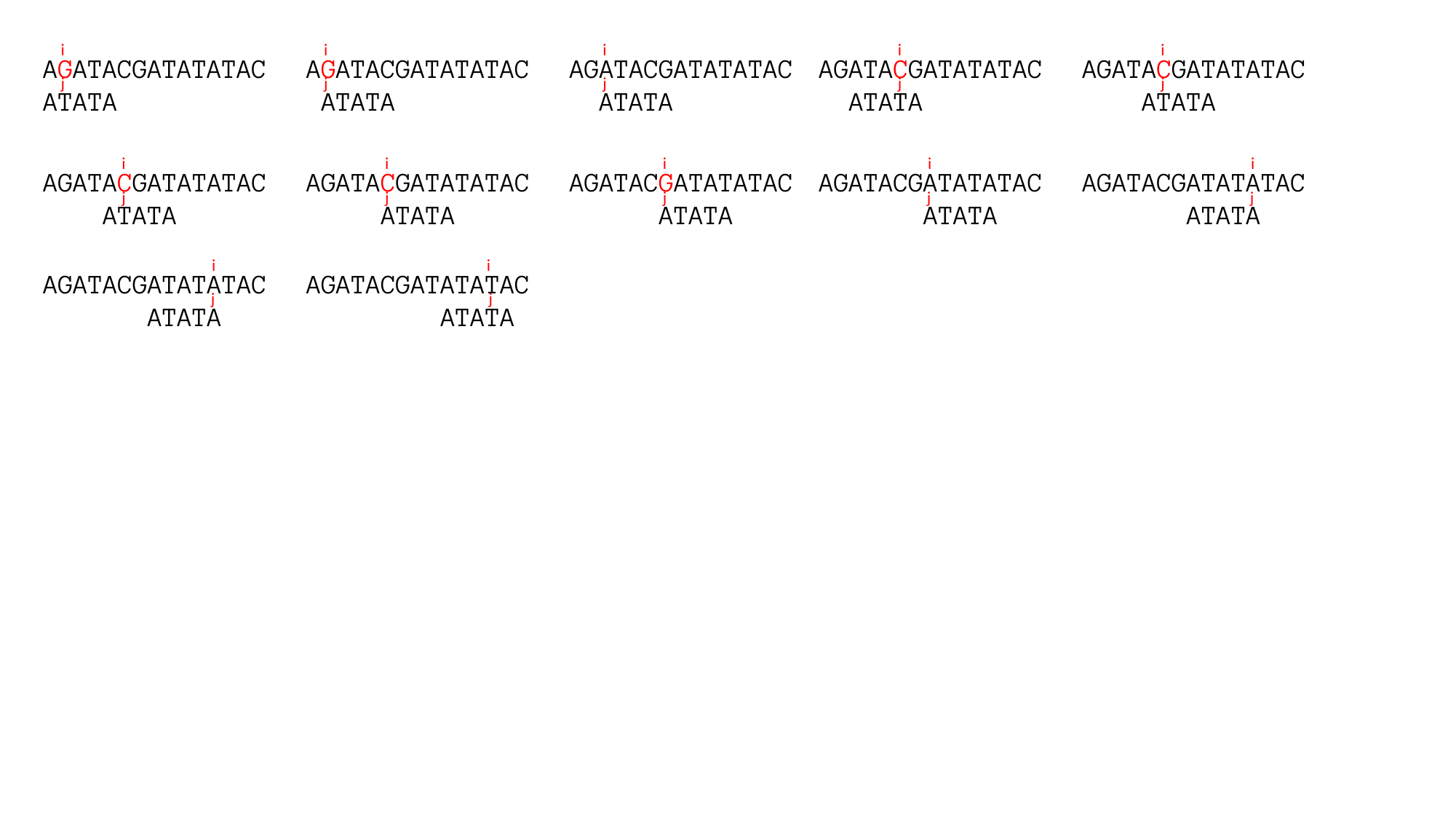

i
AGATACGATATATAC
ATATA
j
i
AGATACGATATATAC
 ATATA
j
i
AGATACGATATATAC
  ATATA
j
i
AGATACGATATATAC
  ATATA
j
i
AGATACGATATATAC
    ATATA
j
i
AGATACGATATATAC
    ATATA
j
i
AGATACGATATATAC
     ATATA
j
i
AGATACGATATATAC
      ATATA
j
i
AGATACGATATATAC
       ATATA
j
i
AGATACGATATATAC
       ATATA
j
i
AGATACGATATATAC
       ATATA
j
i
AGATACGATATATAC
         ATATA
j